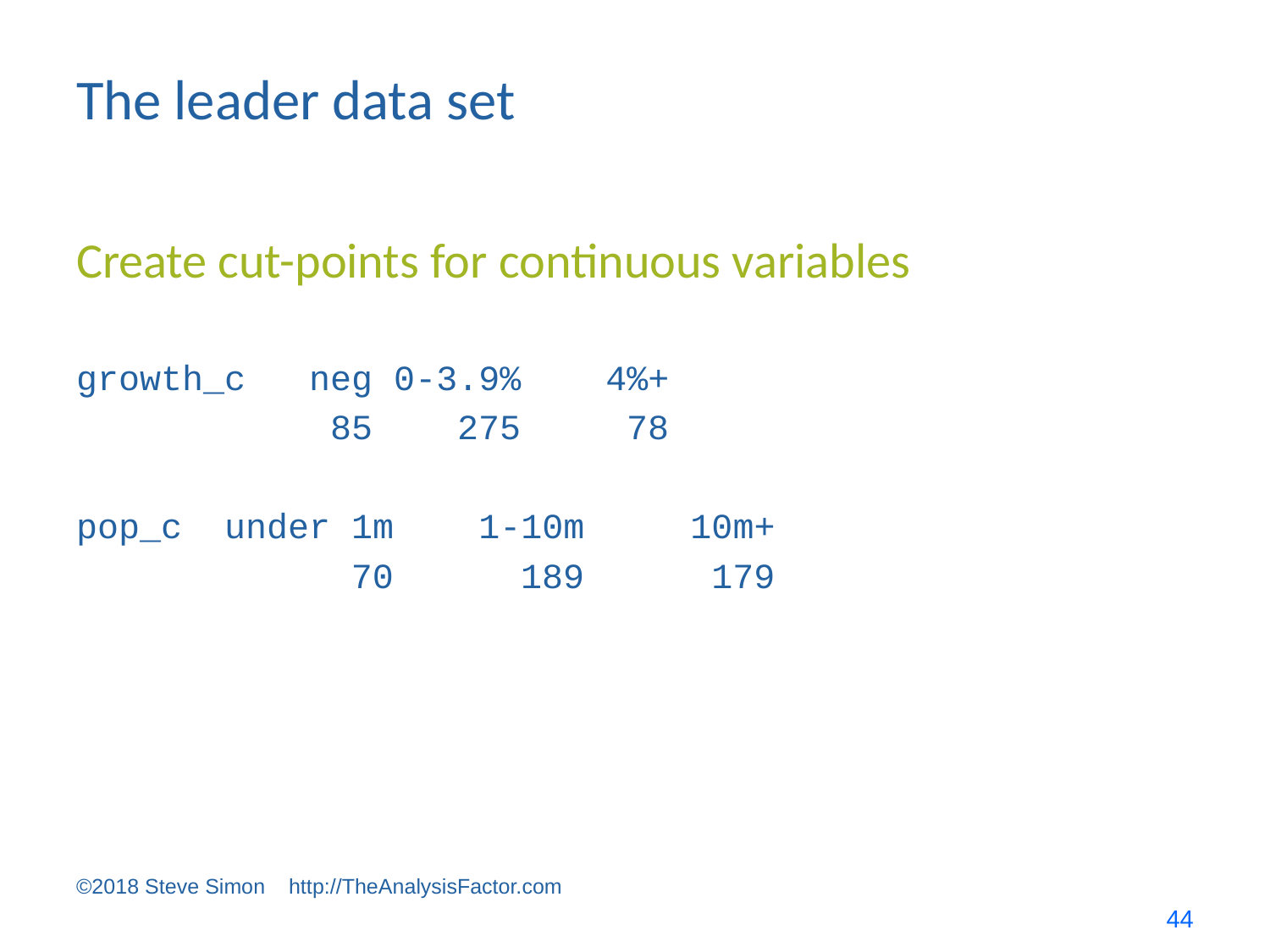

# The leader data set
Create cut-points for continuous variables
growth_c   neg 0-3.9%    4%+
            85    275     78

pop_c  under 1m    1-10m     10m+
             70      189      179

©2018 Steve Simon    http://TheAnalysisFactor.com

44